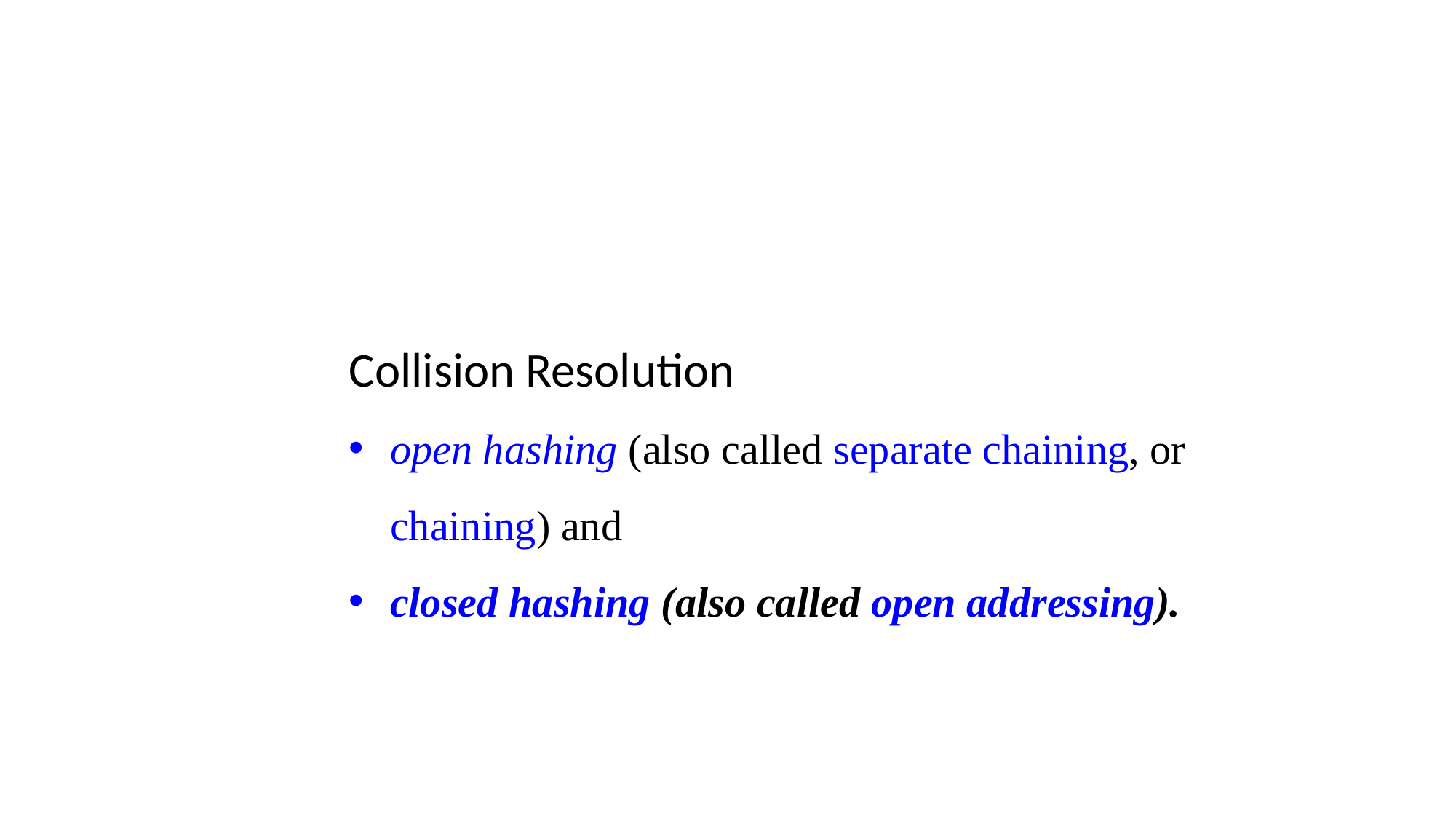

Collision Resolution
open hashing (also called separate chaining, or chaining) and
closed hashing (also called open addressing).